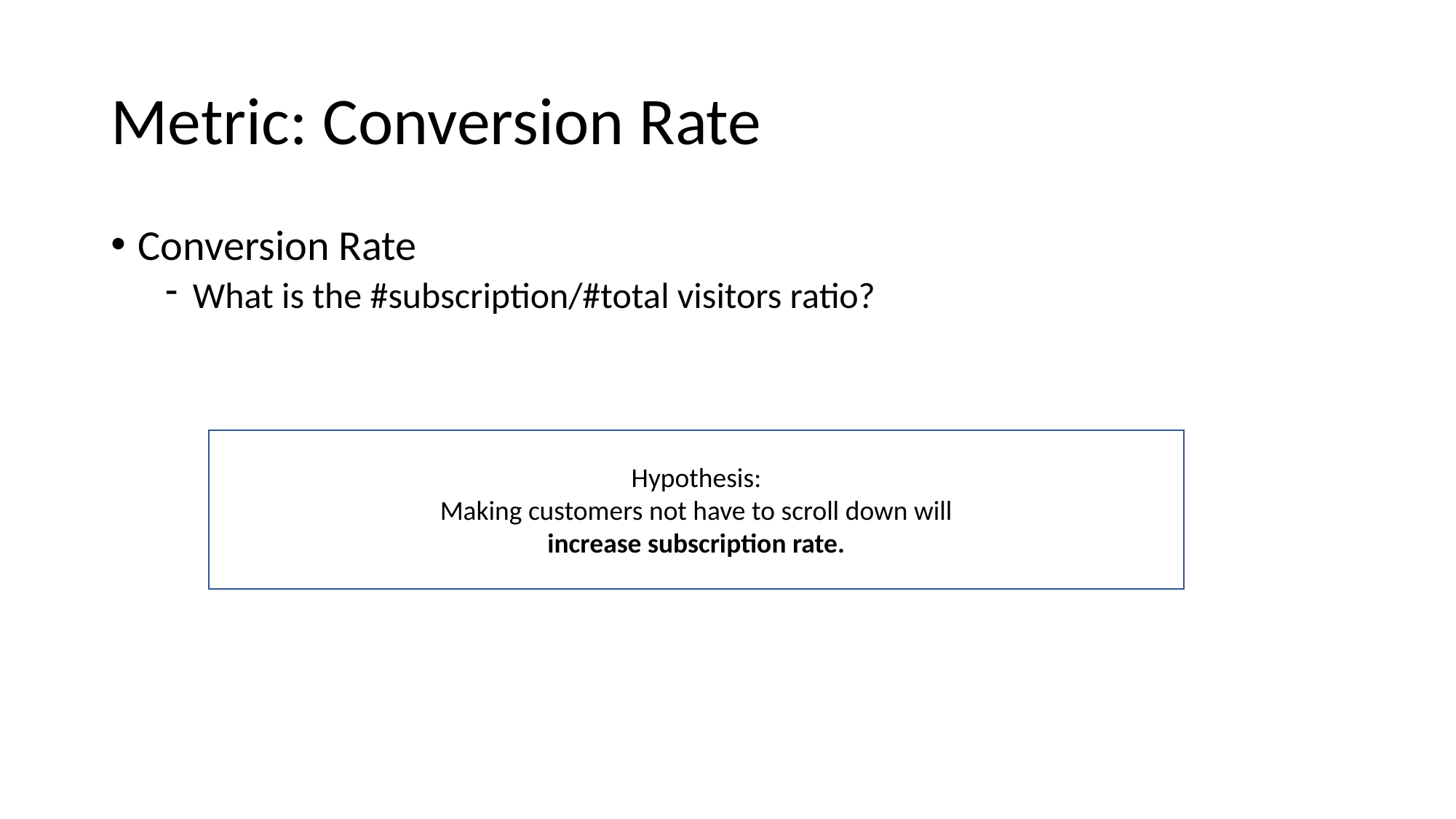

# Metric: Conversion Rate
Conversion Rate
What is the #subscription/#total visitors ratio?

Hypothesis:
Making customers not have to scroll down will
increase subscription rate.